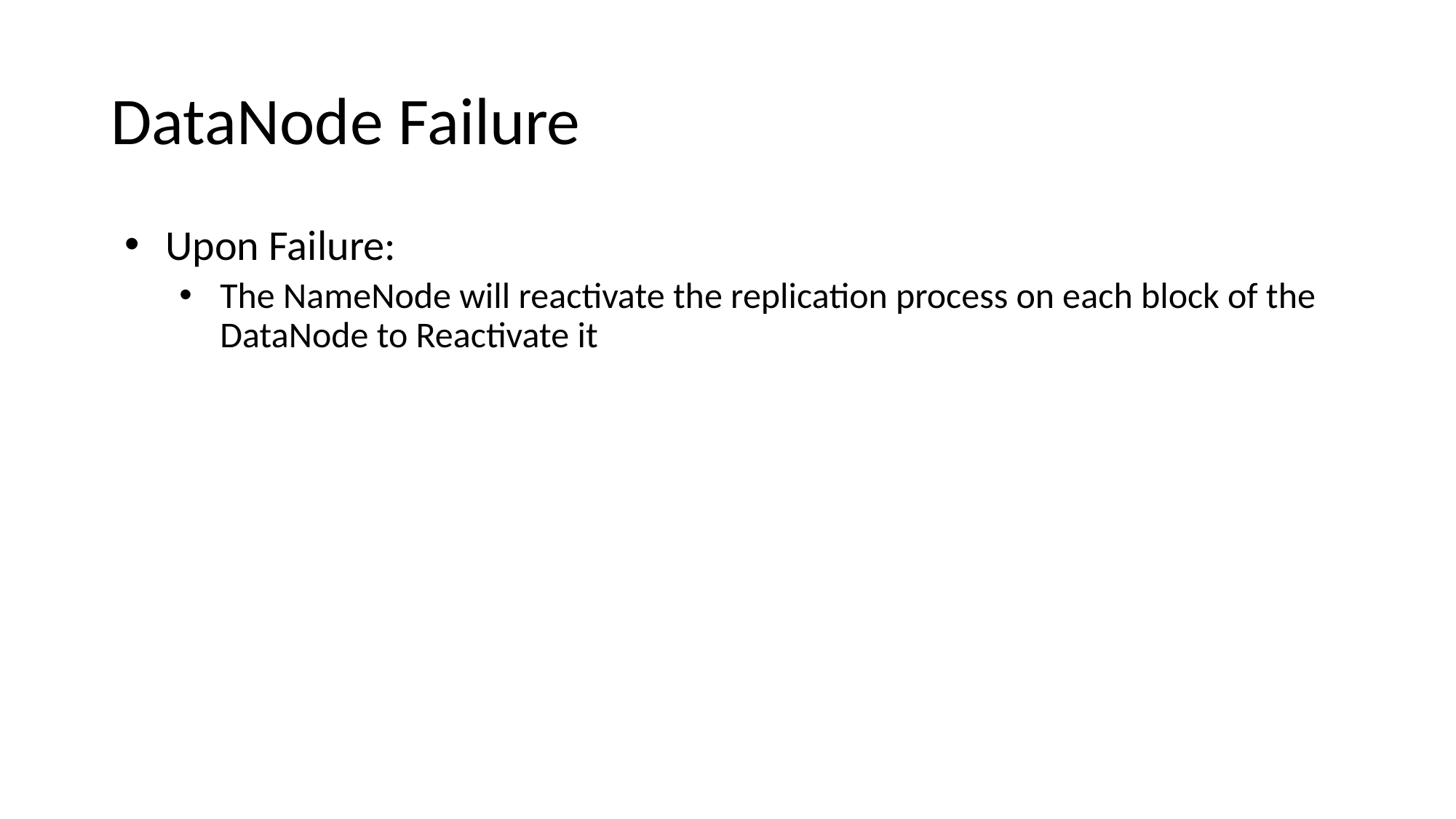

# DataNode Failure
Upon Failure:
The NameNode will reactivate the replication process on each block of the DataNode to Reactivate it